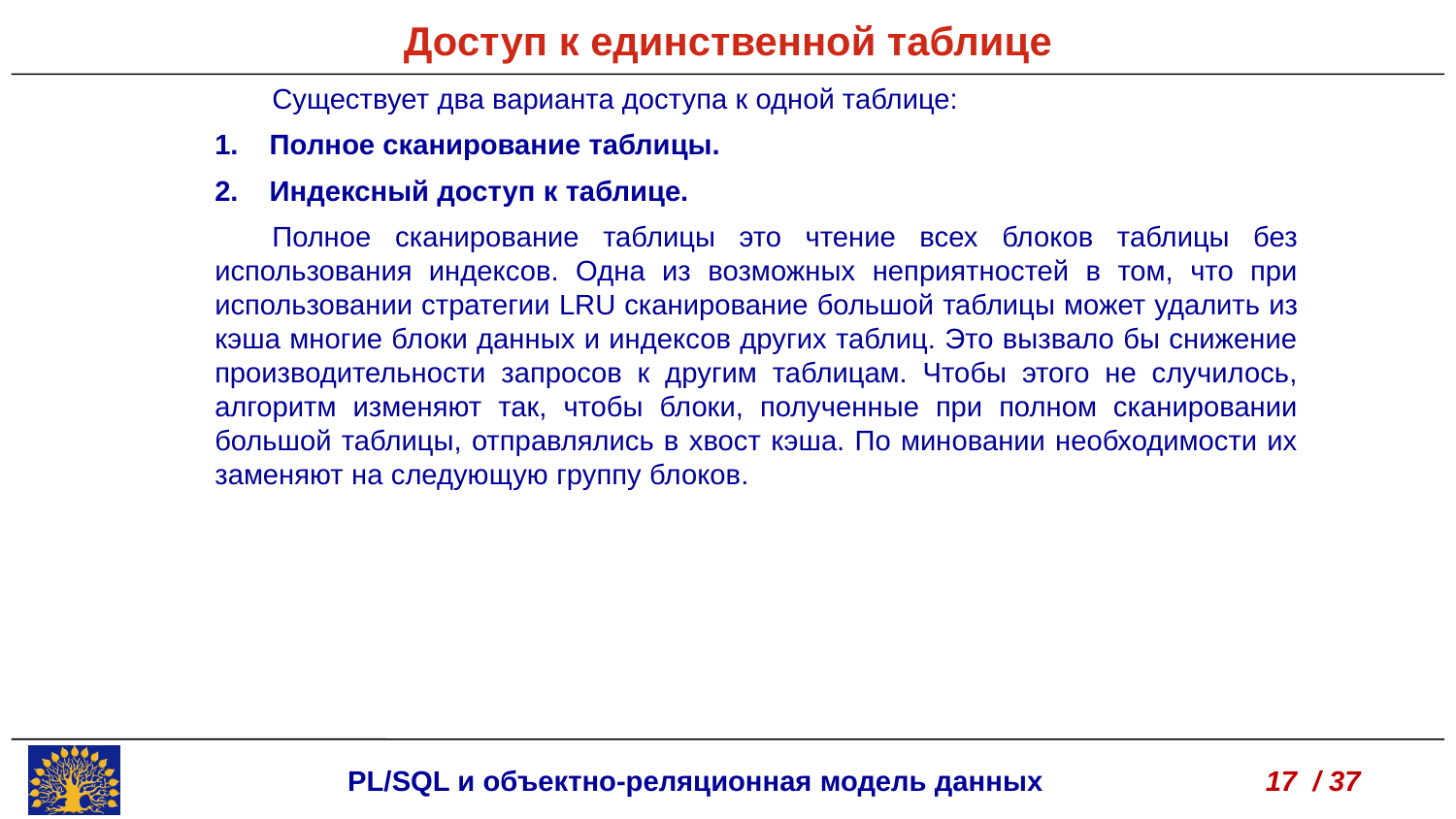

Доступ к единственной таблице
Существует два варианта доступа к одной таблице:
Полное сканирование таблицы.
Индексный доступ к таблице.
Полное сканирование таблицы это чтение всех блоков таблицы без использования индексов. Одна из возможных неприятностей в том, что при использовании стратегии LRU сканирование большой таблицы может удалить из кэша многие блоки данных и индексов других таблиц. Это вызвало бы снижение производительности запросов к другим таблицам. Чтобы этого не случилось, алгоритм изменяют так, чтобы блоки, полученные при полном сканировании большой таблицы, отправлялись в хвост кэша. По миновании необходимости их заменяют на следующую группу блоков.